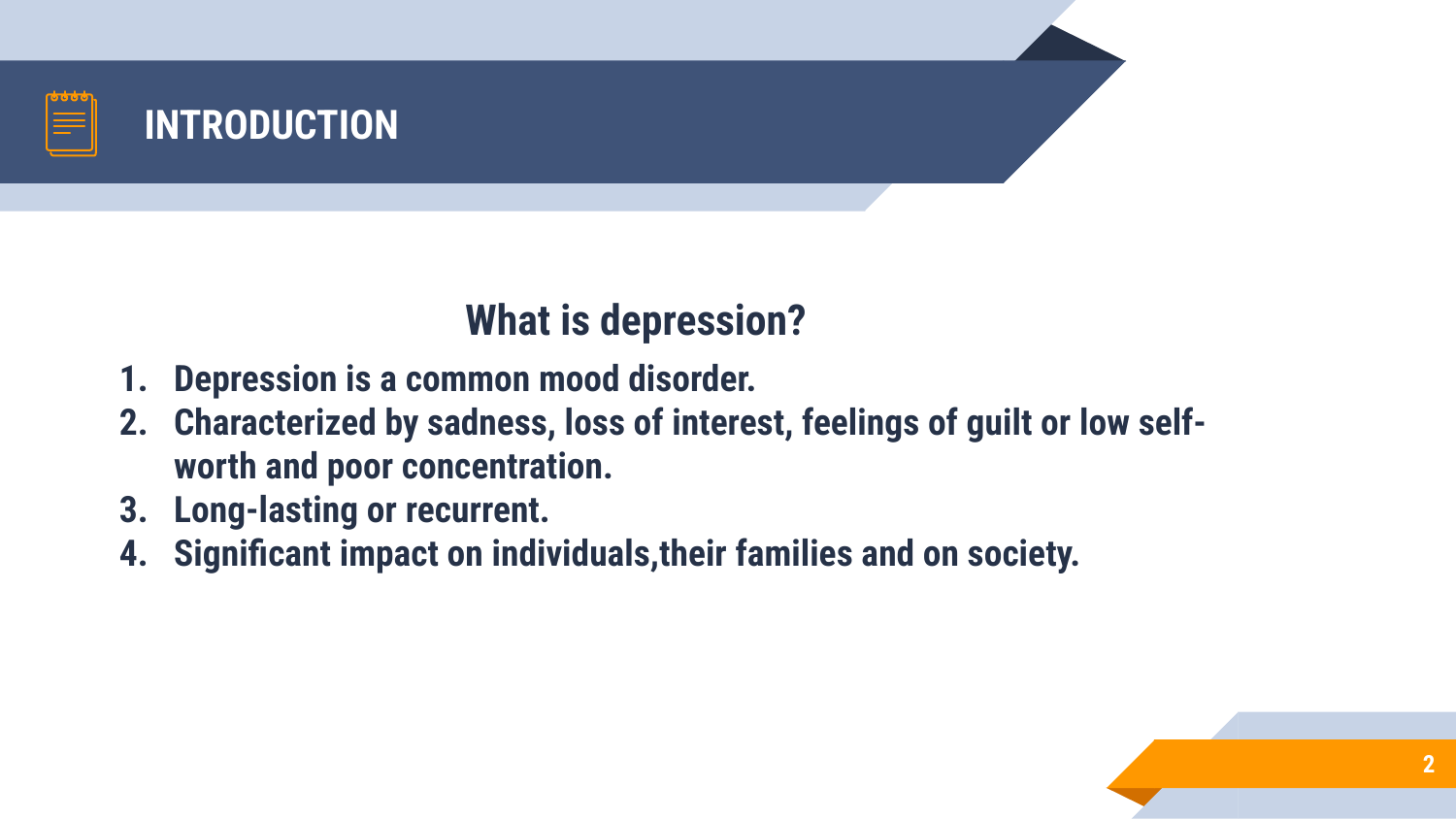

# INTRODUCTION

What is depression?
Depression is a common mood disorder.
Characterized by sadness, loss of interest, feelings of guilt or low self-worth and poor concentration.
Long-lasting or recurrent.
Significant impact on individuals,their families and on society.
2